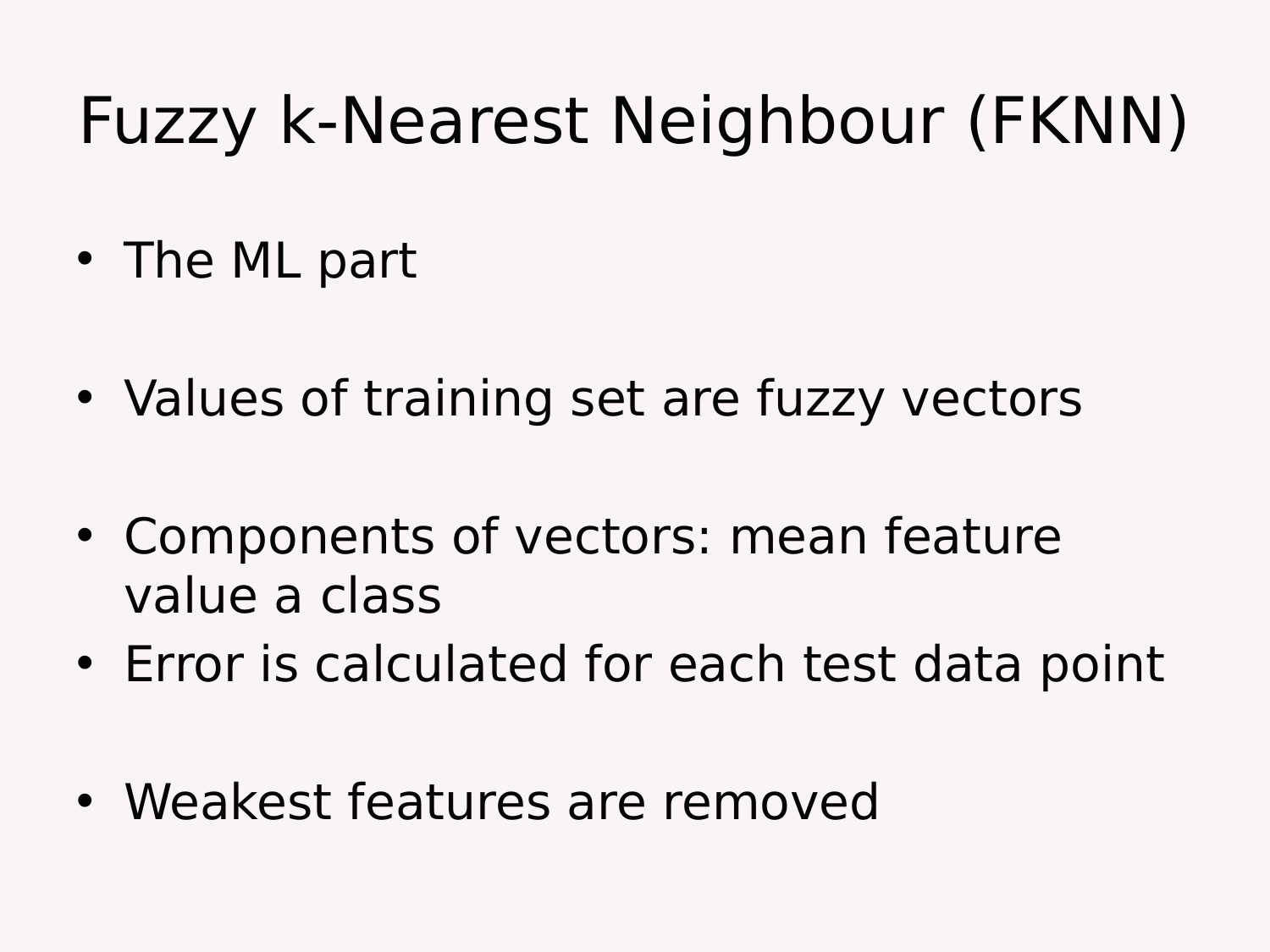

# Fuzzy k-Nearest Neighbour (FKNN)
The ML part

Values of training set are fuzzy vectors

Components of vectors: mean feature value a class
Error is calculated for each test data point

Weakest features are removed